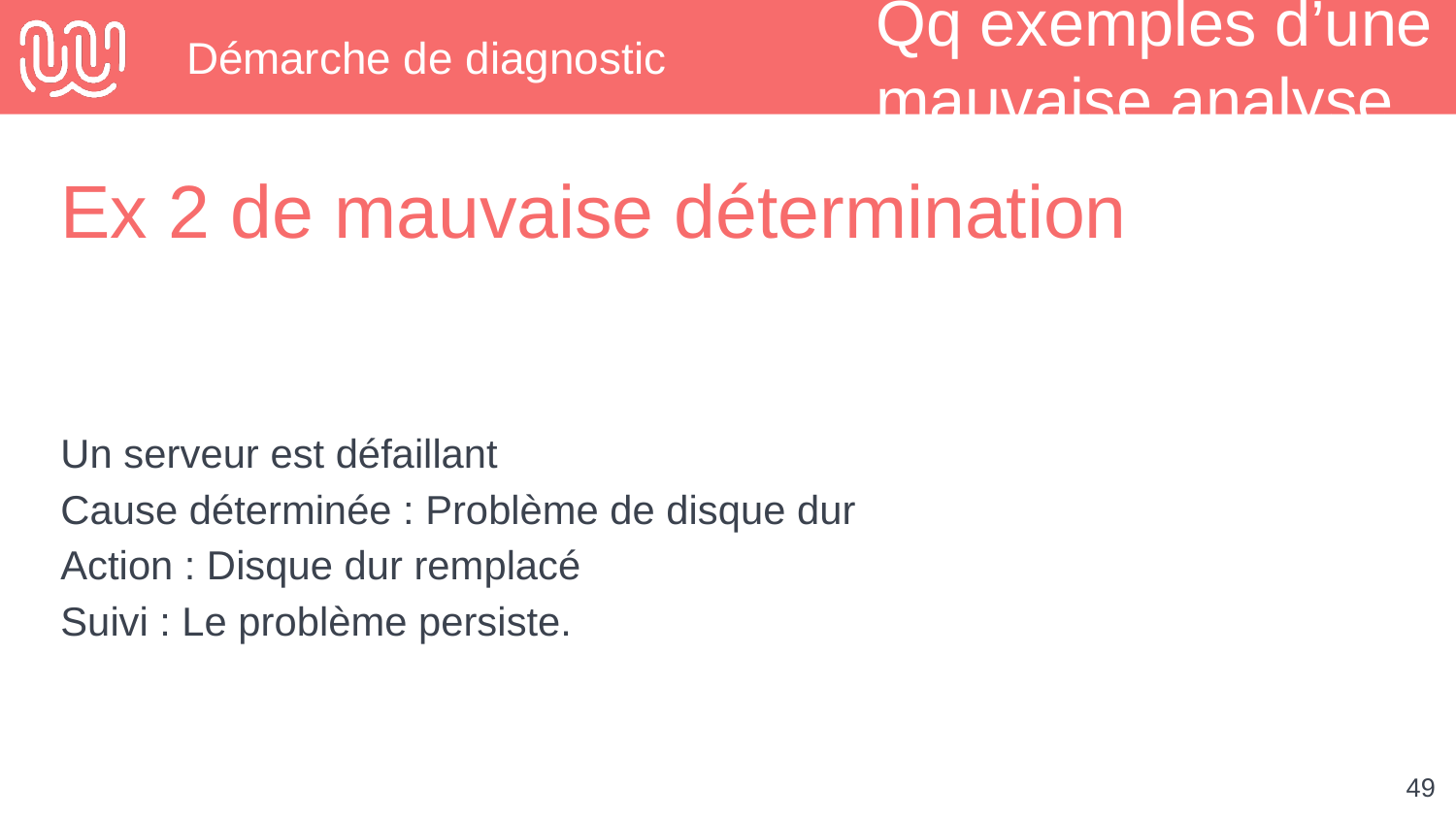

# Démarche de diagnostic
Qq exemples d’une mauvaise analyse
Ex 2 de mauvaise détermination
Un serveur est défaillant
Cause déterminée : Problème de disque dur
Action : Disque dur remplacé
Suivi : Le problème persiste.
49